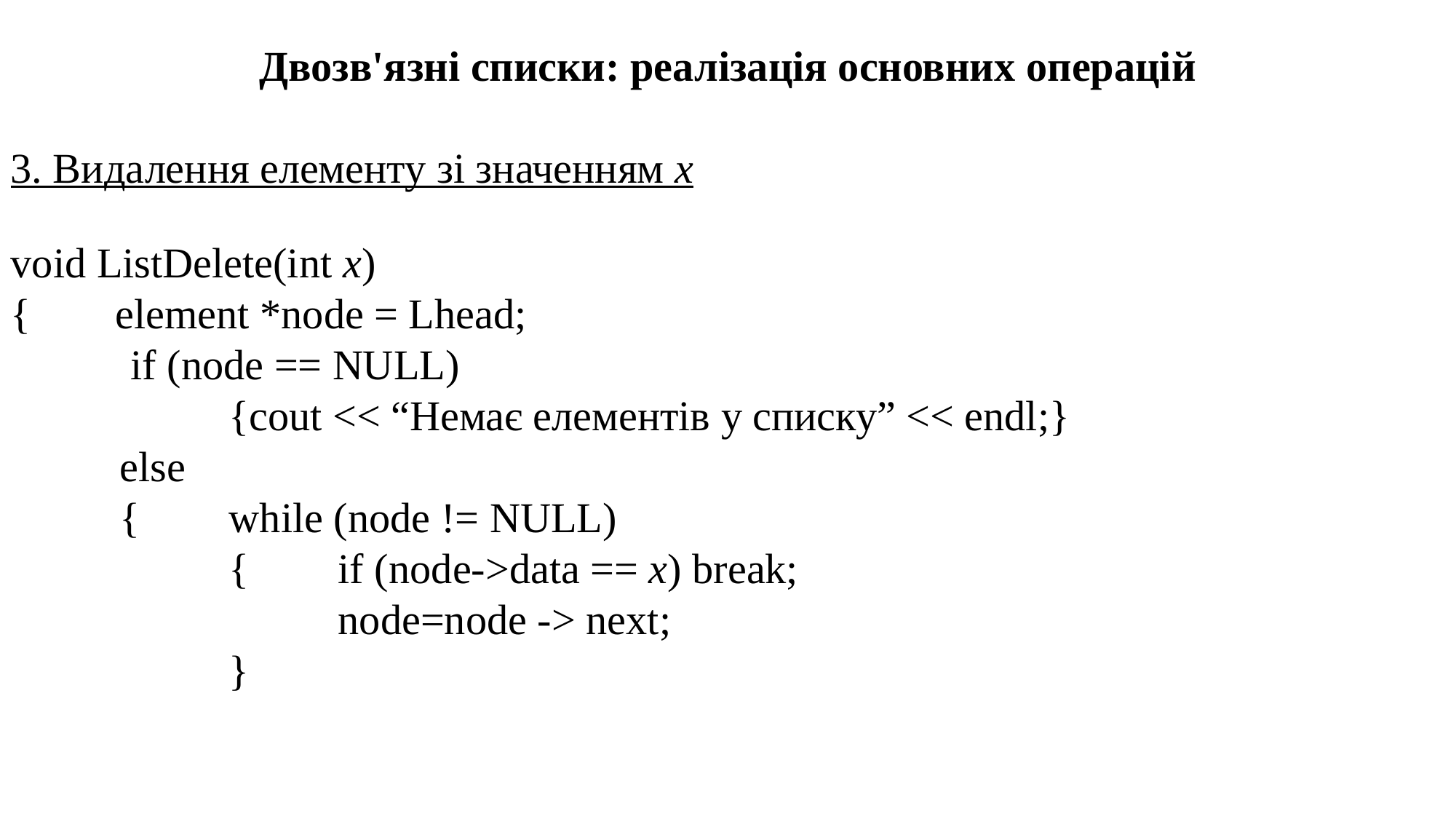

Двозв'язні списки: реалізація основних операцій

3. Bидалення елементу зі значенням х

void ListDelete(int x)
{        element *node = Lhead;
	 if (node == NULL)
		{cout << “Немає елементів у списку” << endl;}
	else
   	{	while (node != NULL)
		{ 	if (node->data == x) break;
	   		node=node -> next;
		}